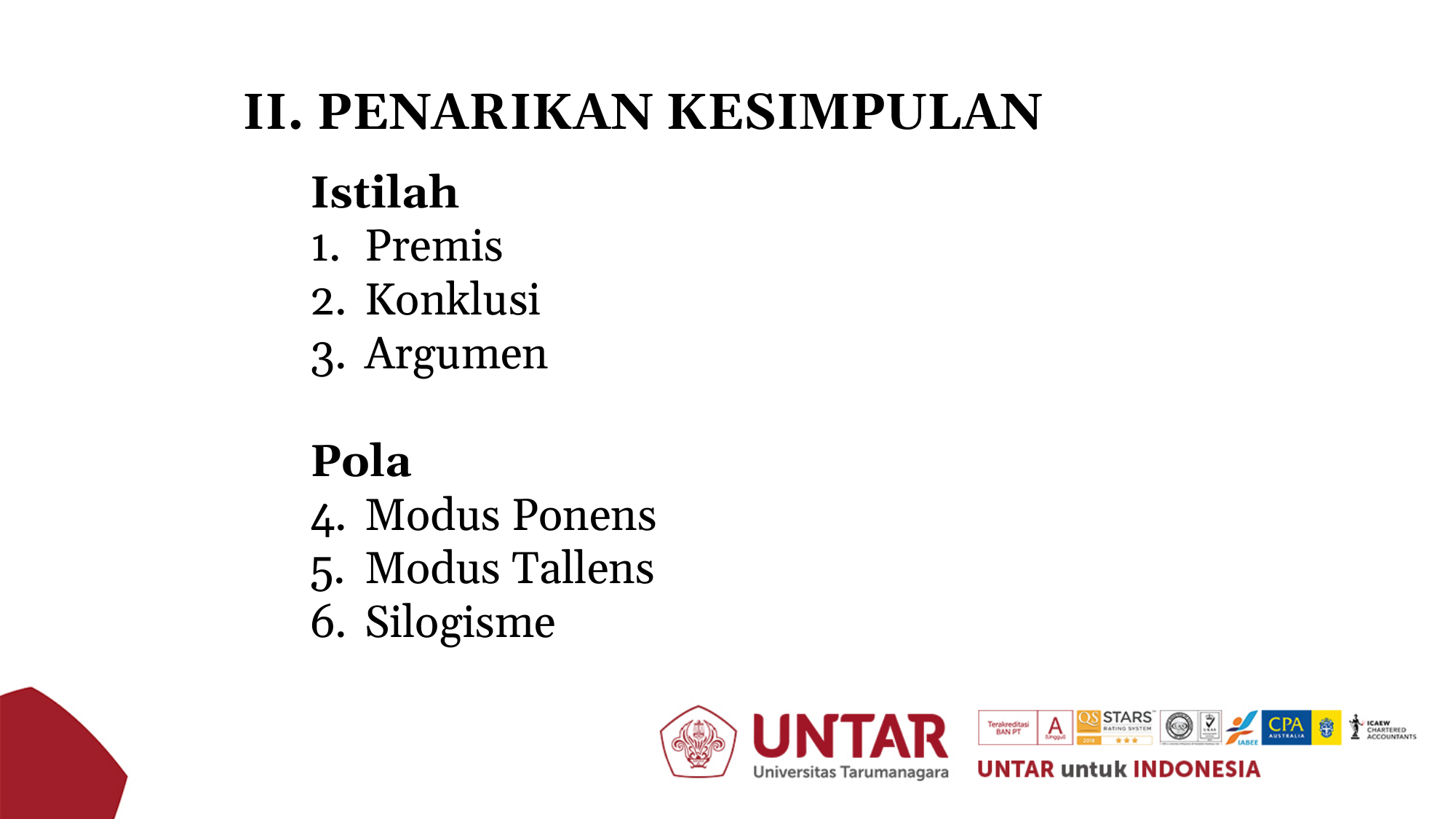

II. PENARIKAN KESIMPULAN
Istilah
Premis
Konklusi
Argumen

Pola
Modus Ponens
Modus Tallens
Silogisme